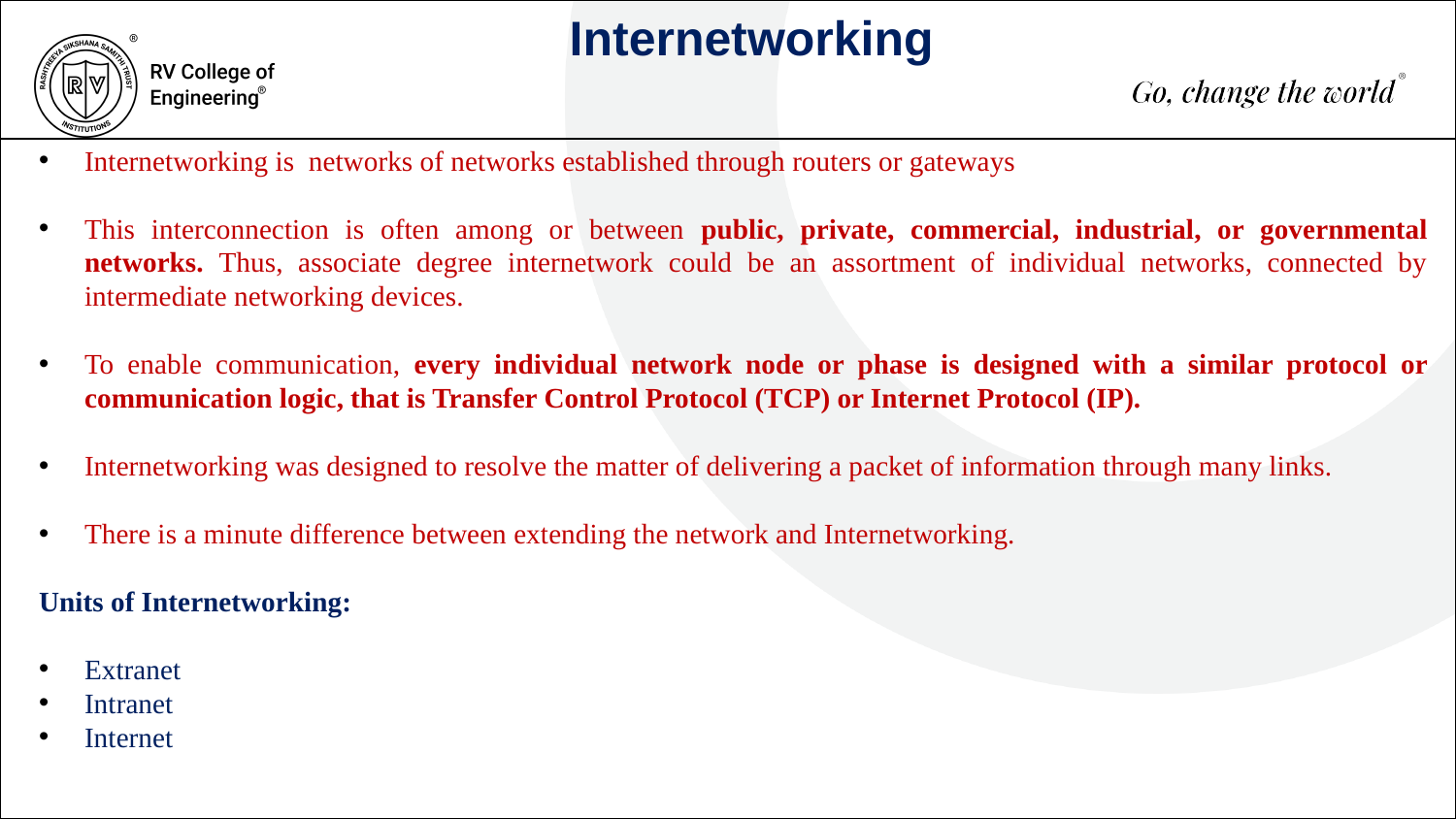

Internetworking

Internetworking is  networks of networks established through routers or gateways

This interconnection is often among or between public, private, commercial, industrial, or governmental networks. Thus, associate degree internetwork could be an assortment of individual networks, connected by intermediate networking devices.

To enable communication, every individual network node or phase is designed with a similar protocol or communication logic, that is Transfer Control Protocol (TCP) or Internet Protocol (IP).

Internetworking was designed to resolve the matter of delivering a packet of information through many links.

There is a minute difference between extending the network and Internetworking.

Units of Internetworking:

Extranet
Intranet
Internet